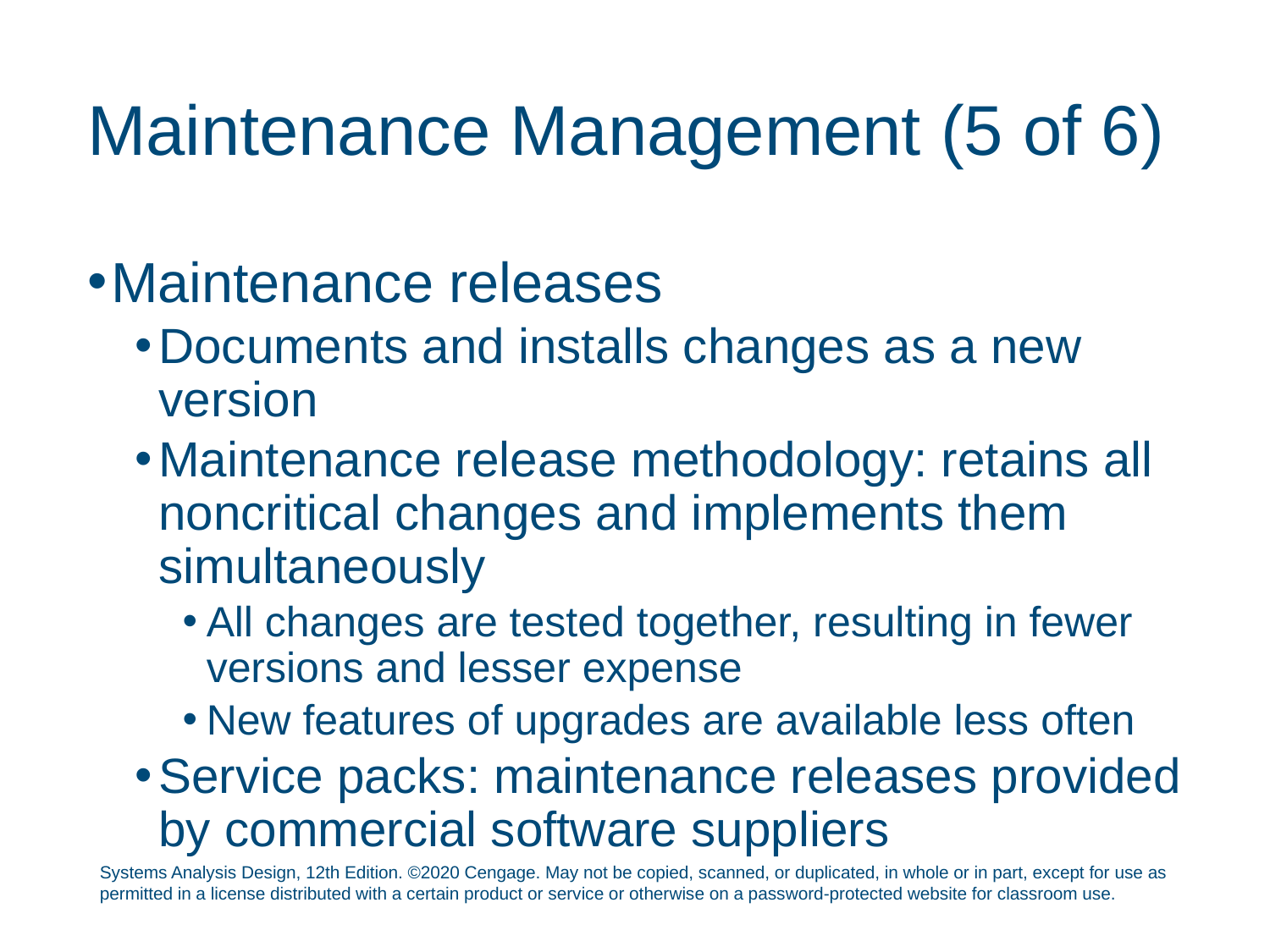

# Maintenance Management (5 of 6)
Maintenance releases
Documents and installs changes as a new version
Maintenance release methodology: retains all noncritical changes and implements them simultaneously
All changes are tested together, resulting in fewer versions and lesser expense
New features of upgrades are available less often
Service packs: maintenance releases provided by commercial software suppliers

Systems Analysis Design, 12th Edition. ©2020 Cengage. May not be copied, scanned, or duplicated, in whole or in part, except for use as permitted in a license distributed with a certain product or service or otherwise on a password-protected website for classroom use.